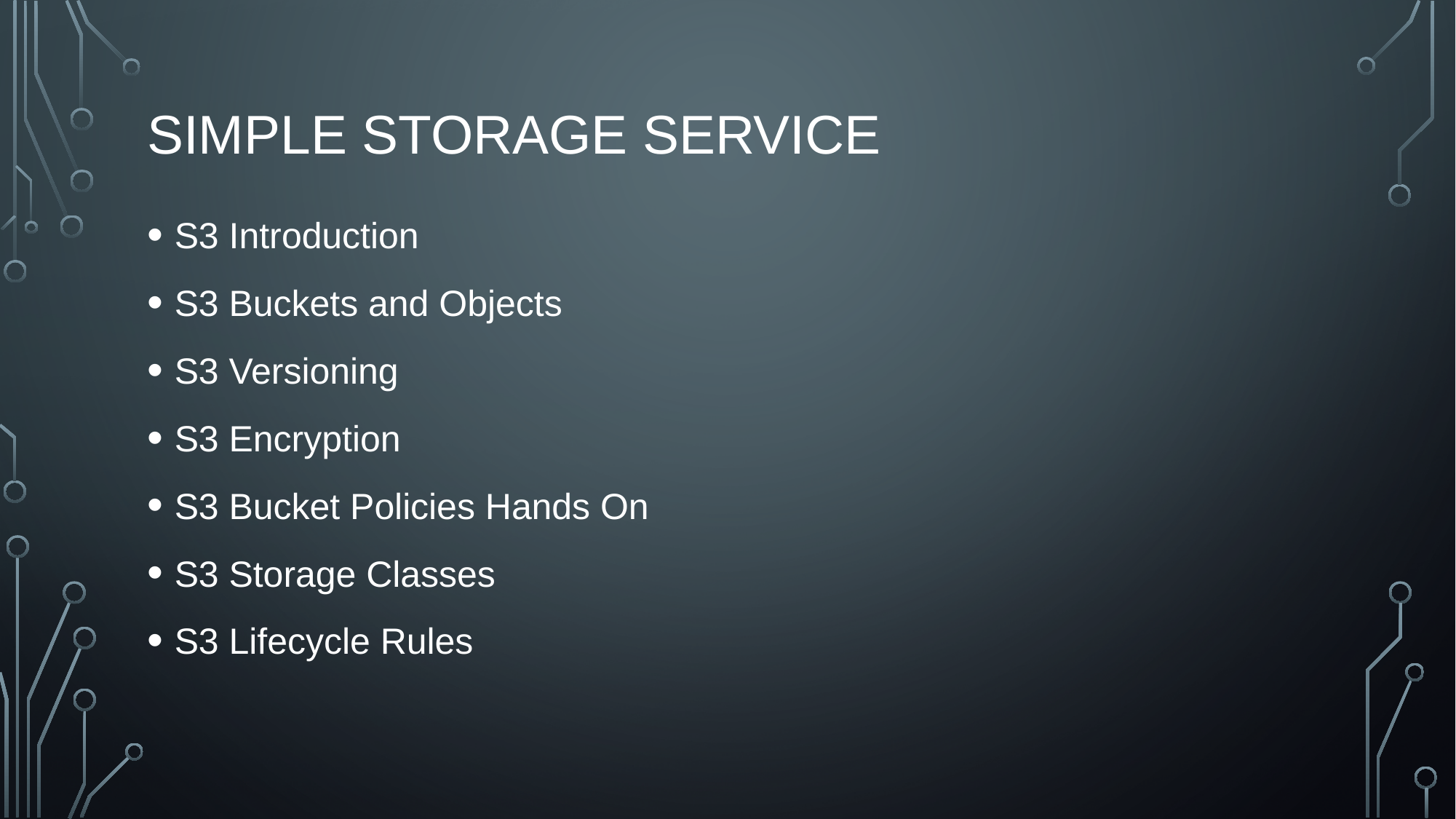

# Simple storage service
S3 Introduction
S3 Buckets and Objects
S3 Versioning
S3 Encryption
S3 Bucket Policies Hands On
S3 Storage Classes
S3 Lifecycle Rules